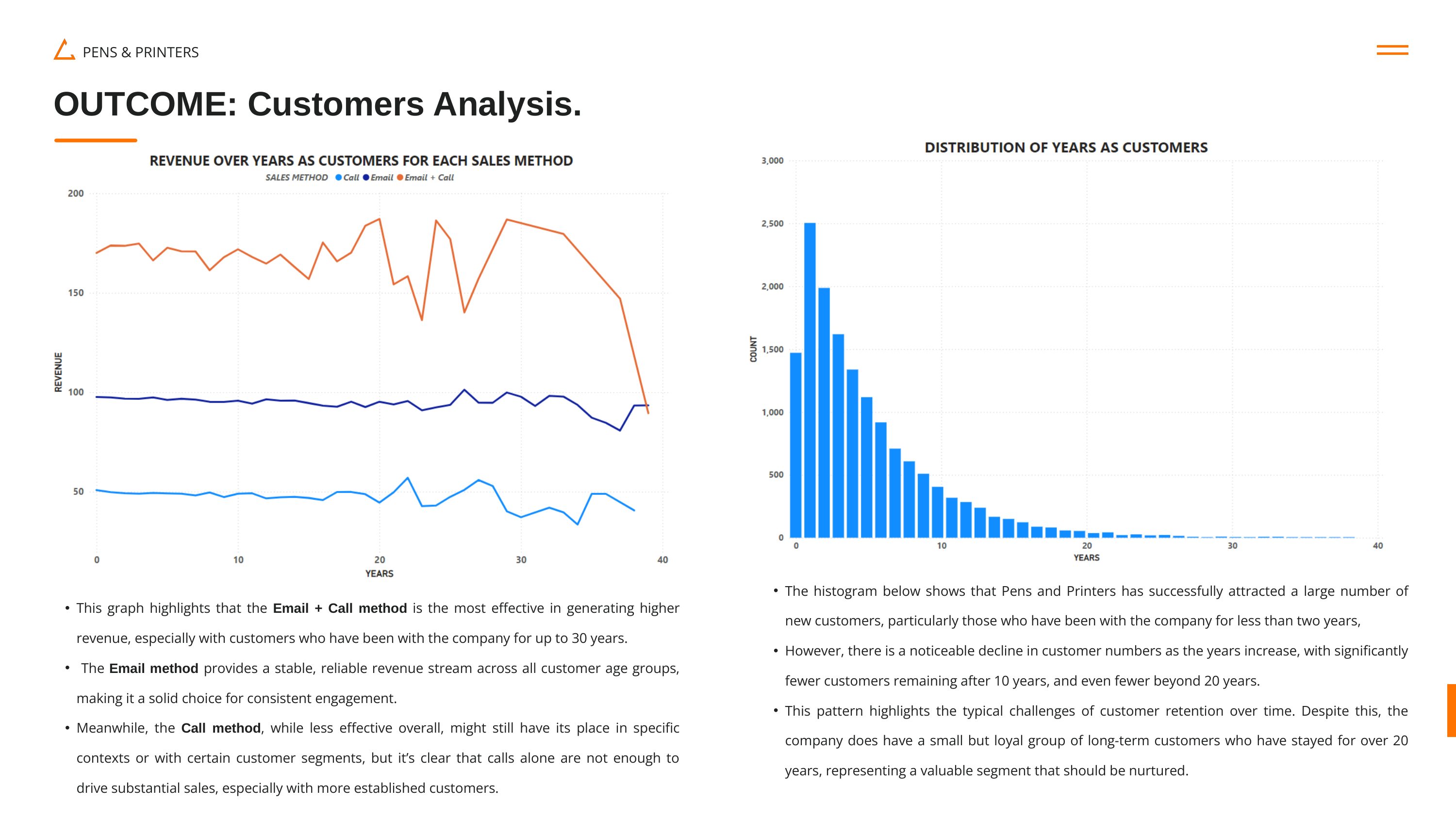

PENS & PRINTERS

OUTCOME: Customers Analysis.

The histogram below shows that Pens and Printers has successfully attracted a large number of new customers, particularly those who have been with the company for less than two years,
However, there is a noticeable decline in customer numbers as the years increase, with significantly fewer customers remaining after 10 years, and even fewer beyond 20 years.
This pattern highlights the typical challenges of customer retention over time. Despite this, the company does have a small but loyal group of long-term customers who have stayed for over 20 years, representing a valuable segment that should be nurtured.

This graph highlights that the Email + Call method is the most effective in generating higher revenue, especially with customers who have been with the company for up to 30 years.
 The Email method provides a stable, reliable revenue stream across all customer age groups, making it a solid choice for consistent engagement.
Meanwhile, the Call method, while less effective overall, might still have its place in specific contexts or with certain customer segments, but it’s clear that calls alone are not enough to drive substantial sales, especially with more established customers.